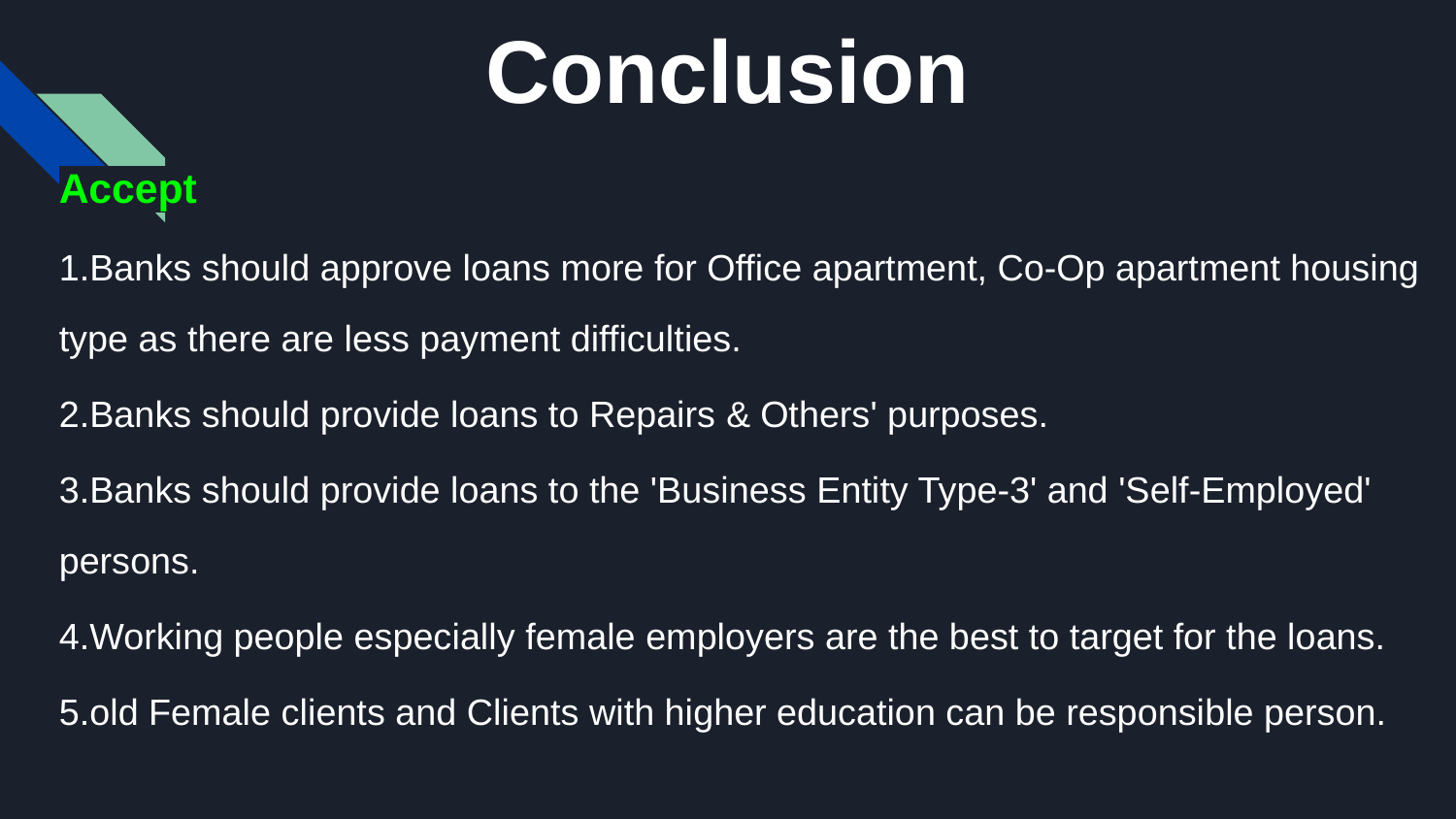

# Conclusion
Accept
1.Banks should approve loans more for Office apartment, Co-Op apartment housing type as there are less payment difficulties.
2.Banks should provide loans to Repairs & Others' purposes.
3.Banks should provide loans to the 'Business Entity Type-3' and 'Self-Employed' persons.
4.Working people especially female employers are the best to target for the loans.
5.old Female clients and Clients with higher education can be responsible person.